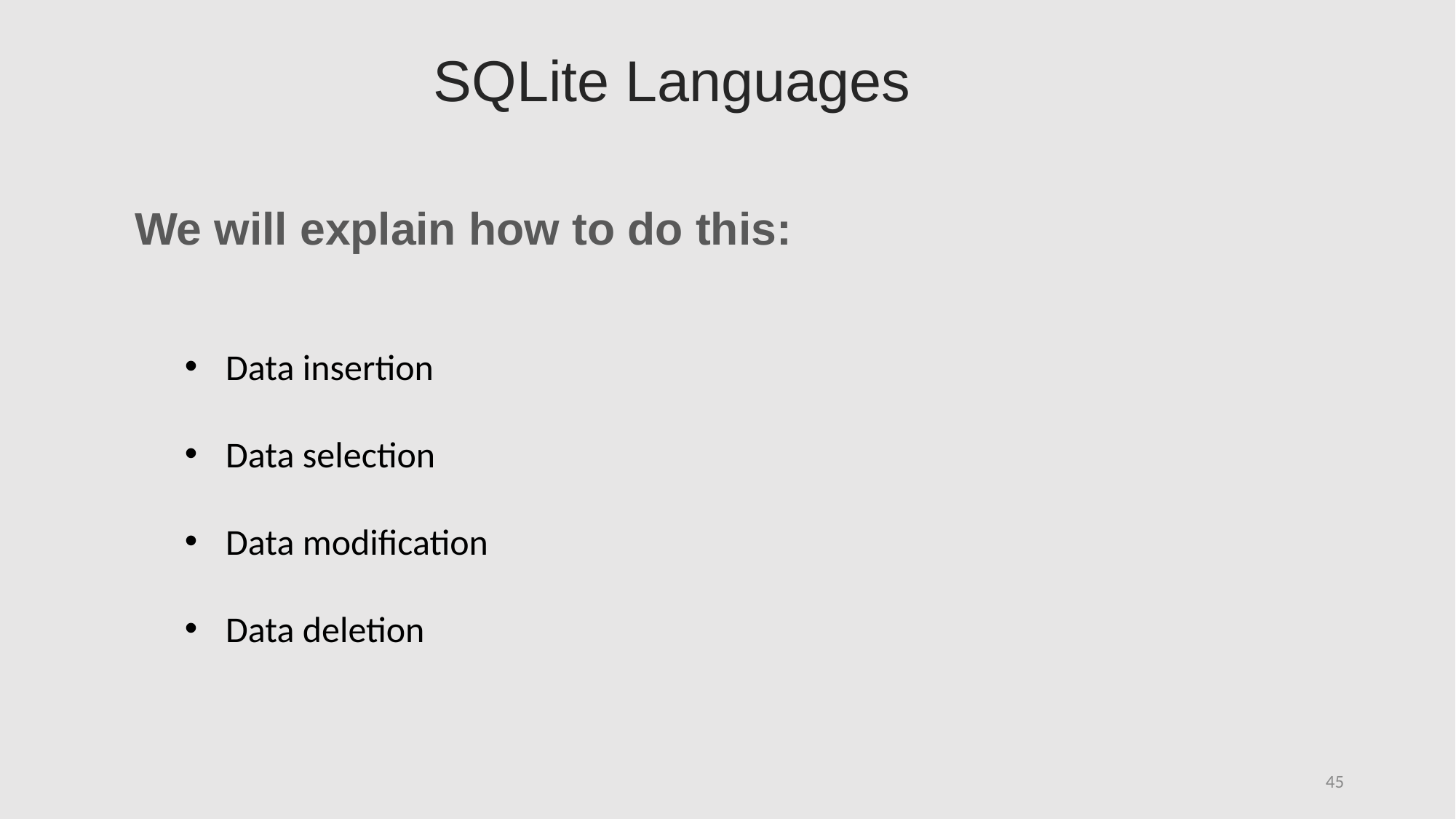

SQLite Languages

We will explain how to do this:
Data insertion
Data selection
Data modification
Data deletion
45